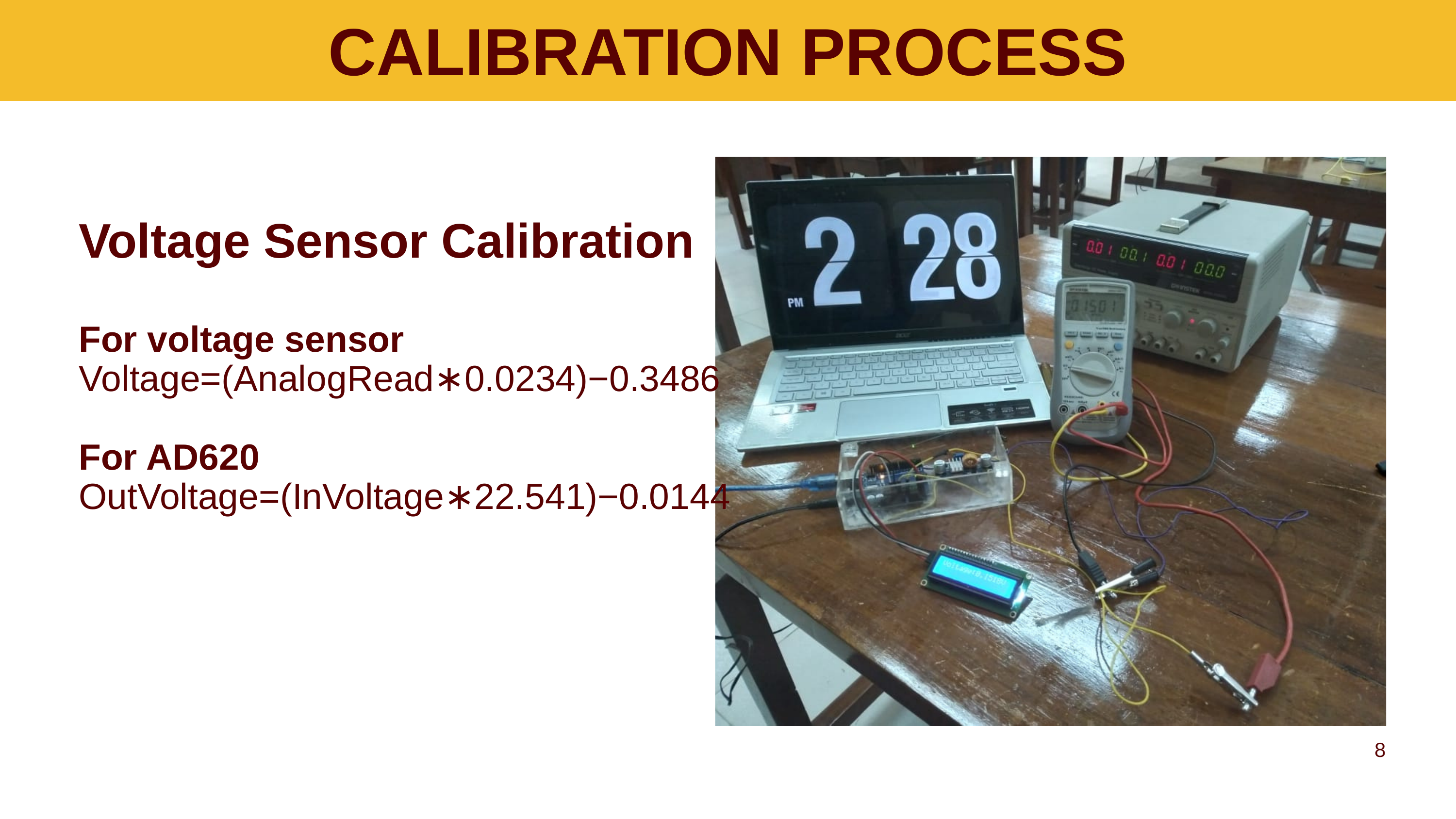

CALIBRATION PROCESS

Voltage Sensor Calibration

For voltage sensor
Voltage=(AnalogRead∗0.0234)−0.3486

For AD620
OutVoltage=(InVoltage∗22.541)−0.0144

8